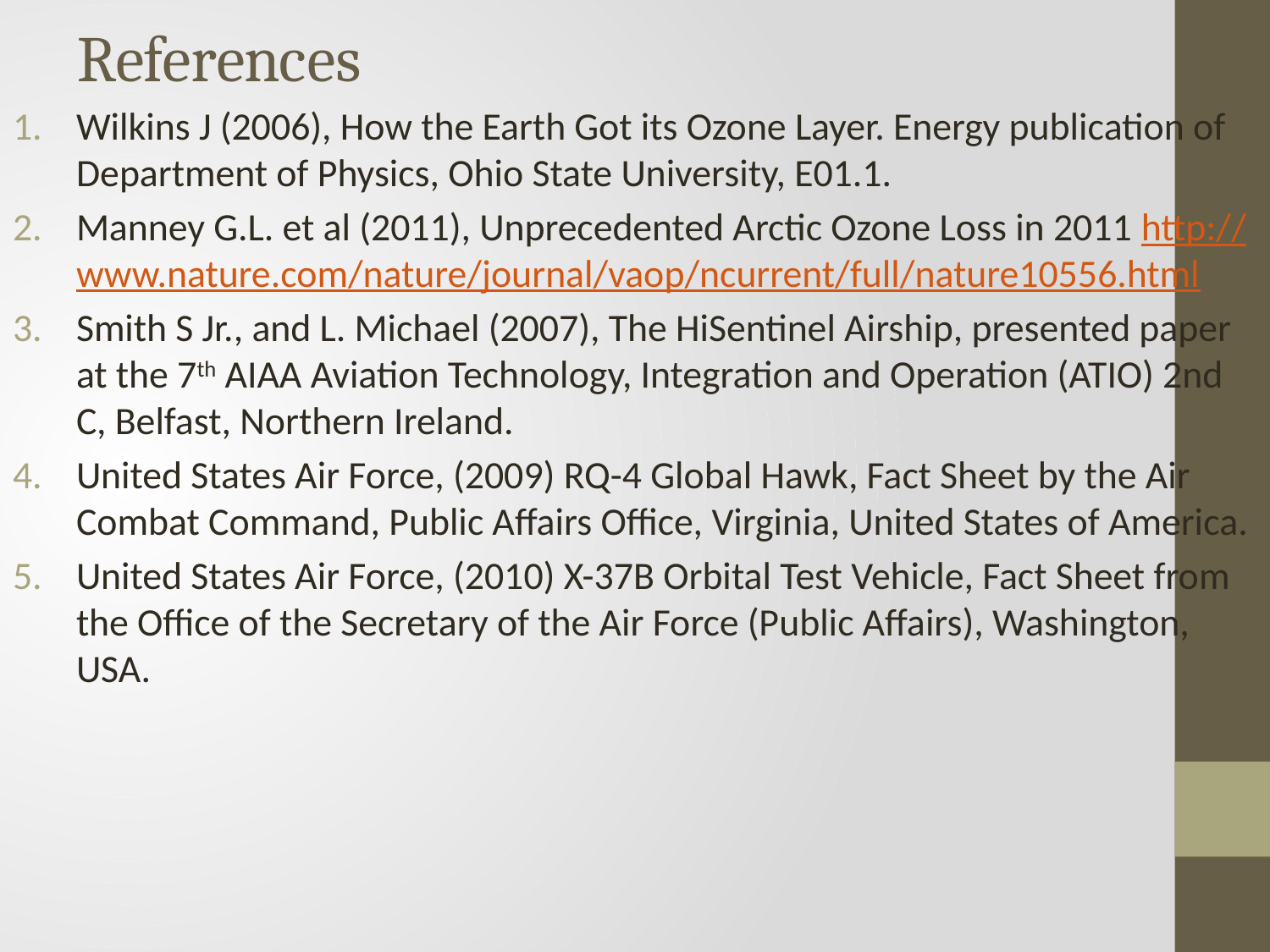

# References
Wilkins J (2006), How the Earth Got its Ozone Layer. Energy publication of Department of Physics, Ohio State University, E01.1.
Manney G.L. et al (2011), Unprecedented Arctic Ozone Loss in 2011 http://www.nature.com/nature/journal/vaop/ncurrent/full/nature10556.html
Smith S Jr., and L. Michael (2007), The HiSentinel Airship, presented paper at the 7th AIAA Aviation Technology, Integration and Operation (ATIO) 2nd C, Belfast, Northern Ireland.
United States Air Force, (2009) RQ-4 Global Hawk, Fact Sheet by the Air Combat Command, Public Affairs Office, Virginia, United States of America.
United States Air Force, (2010) X-37B Orbital Test Vehicle, Fact Sheet from the Office of the Secretary of the Air Force (Public Affairs), Washington, USA.